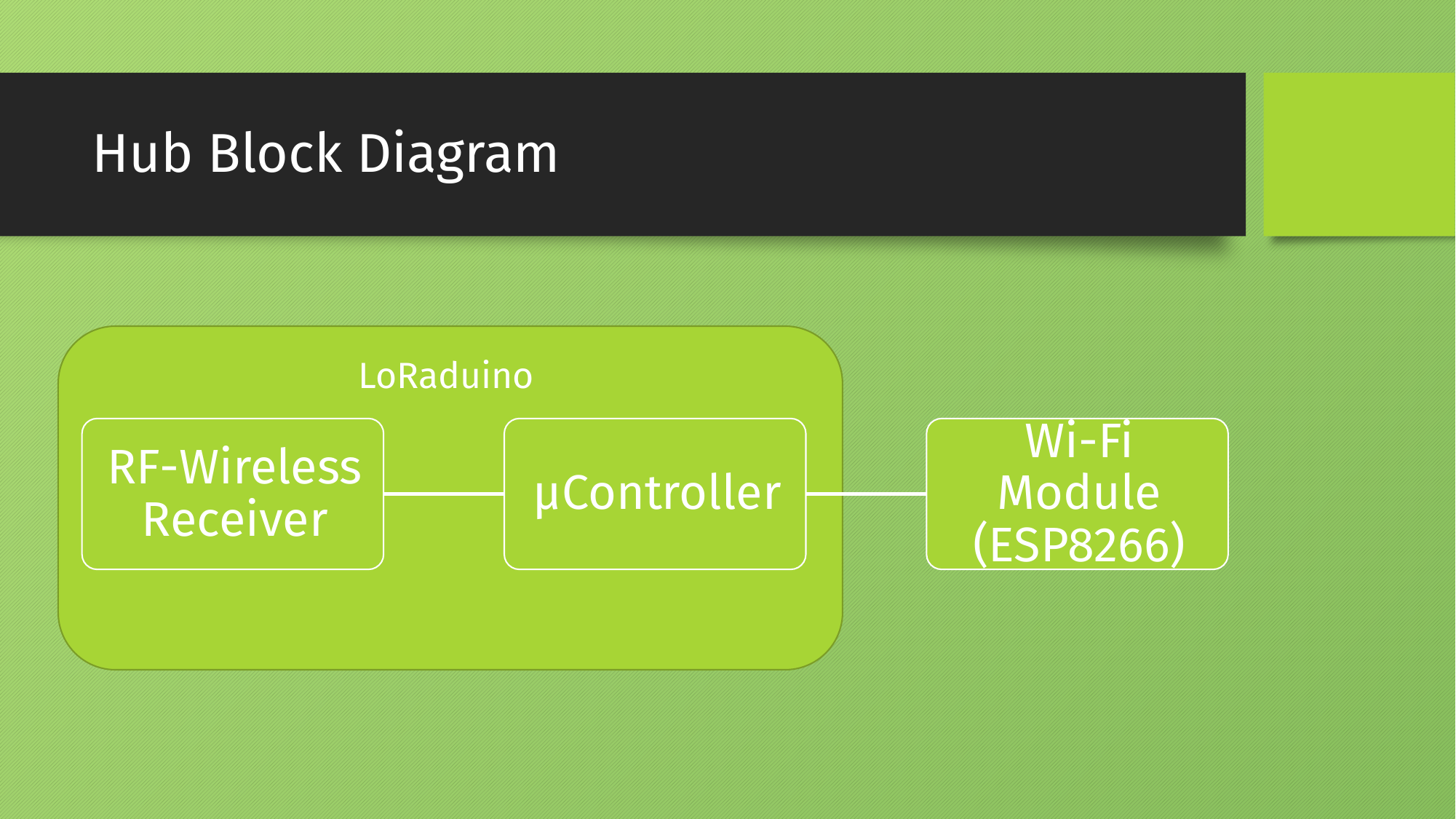

# Hub Block Diagram
RF-Wireless Receiver

µController

Wi-Fi Module (ESP8266)

LoRaduino